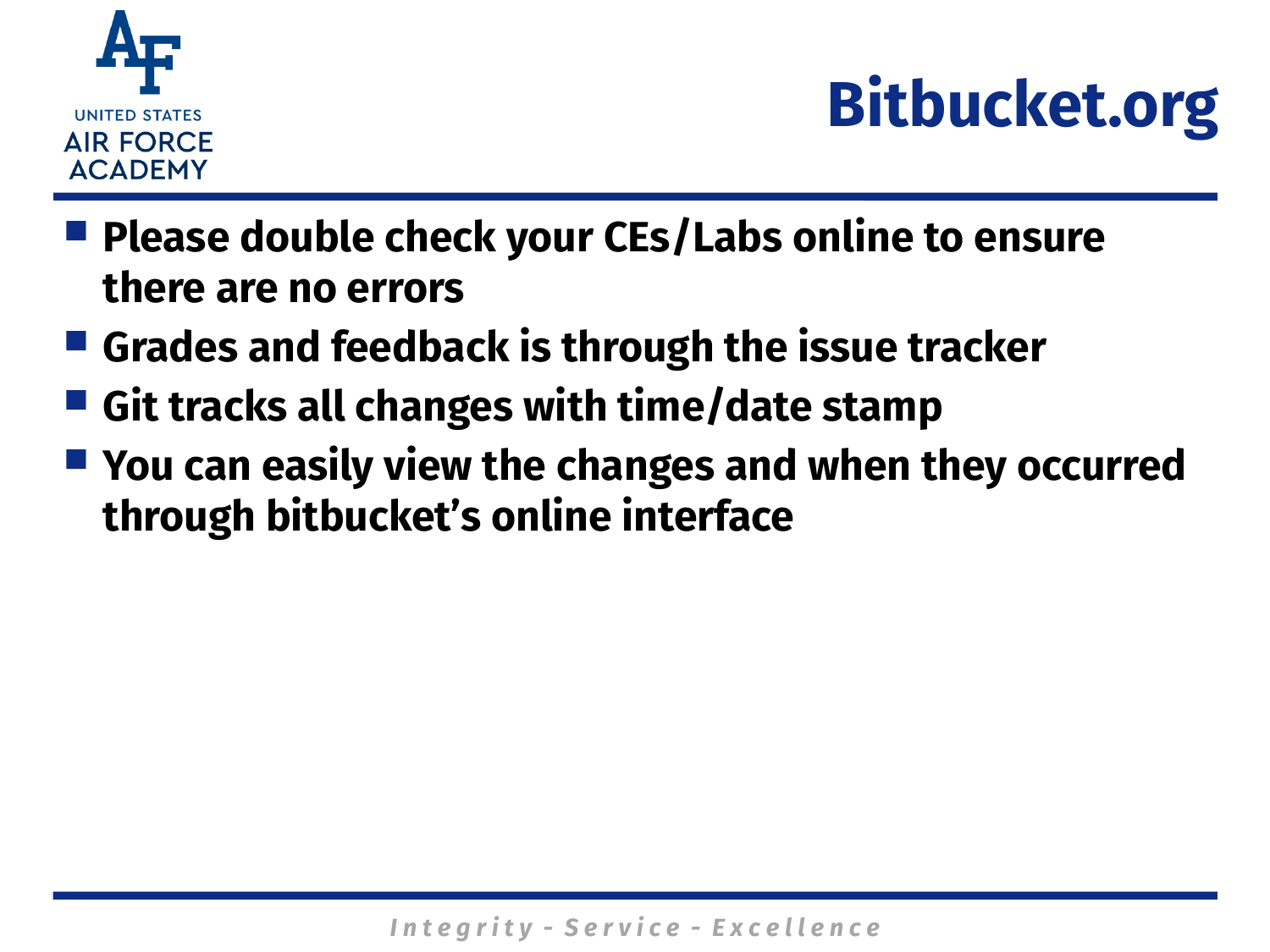

# Bitbucket.org
Please double check your CEs/Labs online to ensure there are no errors
Grades and feedback is through the issue tracker
Git tracks all changes with time/date stamp
You can easily view the changes and when they occurred through bitbucket’s online interface